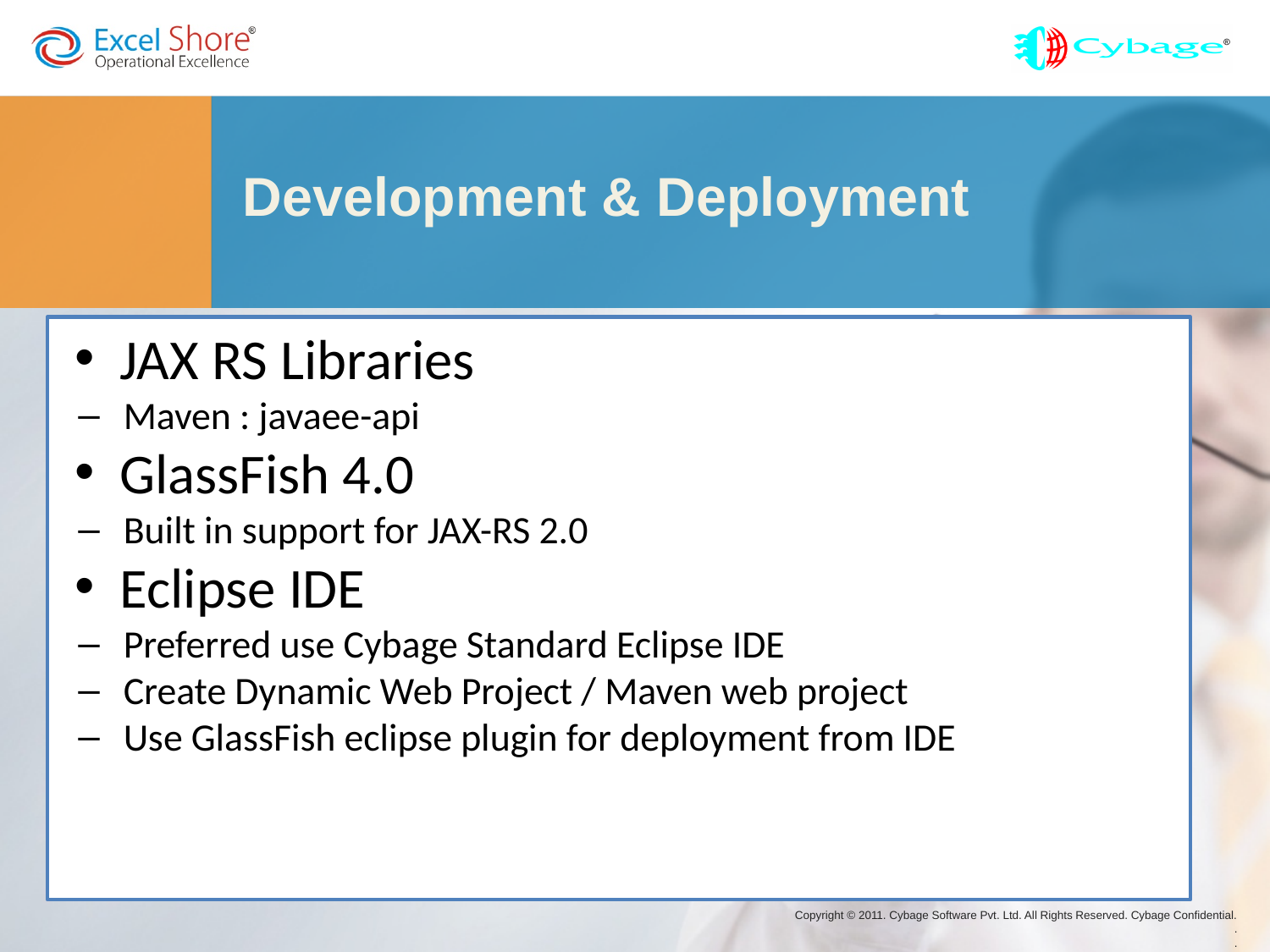

# Development & Deployment
JAX RS Libraries
Maven : javaee-api
GlassFish 4.0
Built in support for JAX-RS 2.0
Eclipse IDE
Preferred use Cybage Standard Eclipse IDE
Create Dynamic Web Project / Maven web project
Use GlassFish eclipse plugin for deployment from IDE